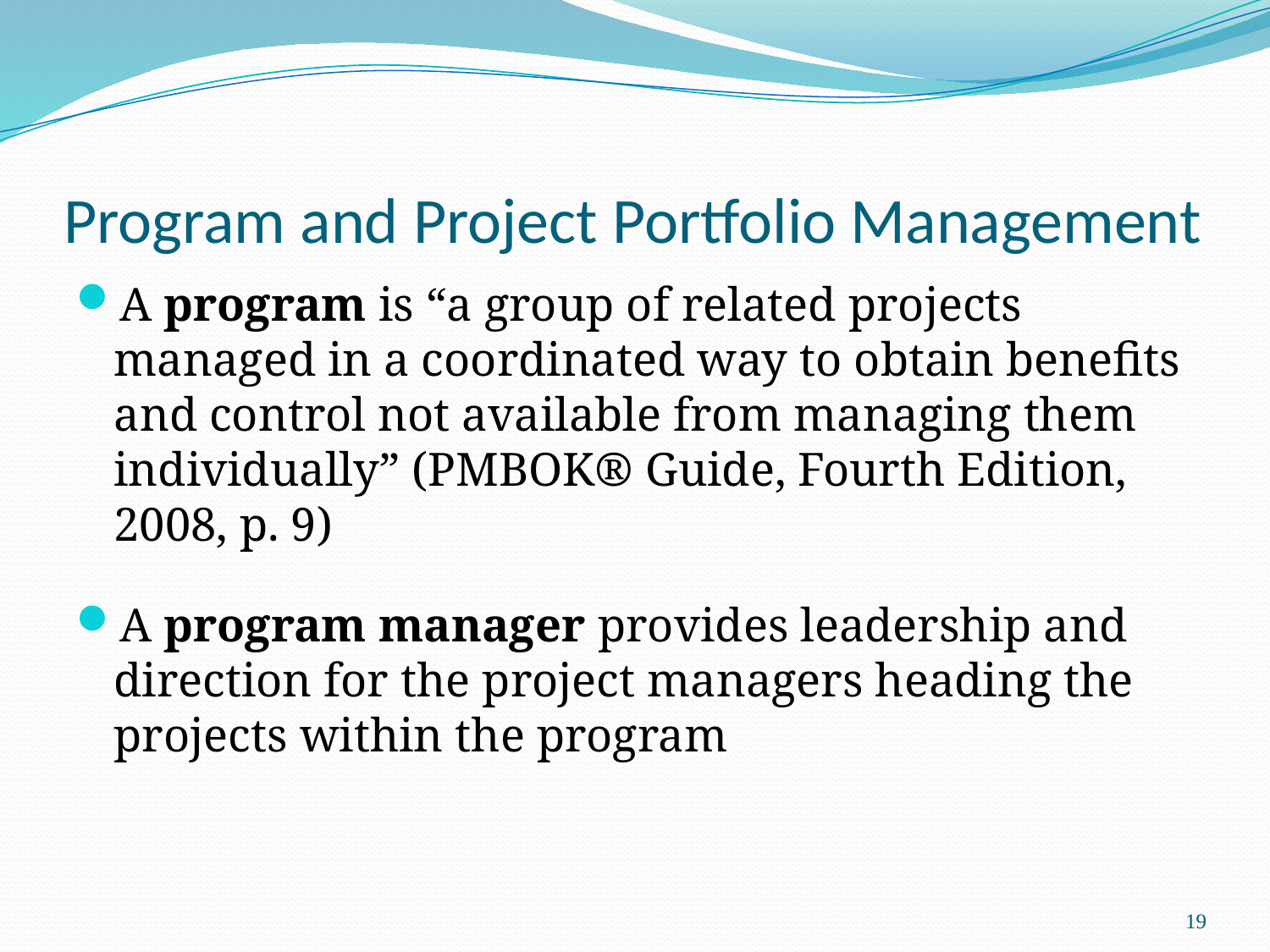

# Program and Project Portfolio Management
A program is “a group of related projects managed in a coordinated way to obtain benefits and control not available from managing them individually” (PMBOK® Guide, Fourth Edition, 2008, p. 9)
A program manager provides leadership and direction for the project managers heading the projects within the program

19